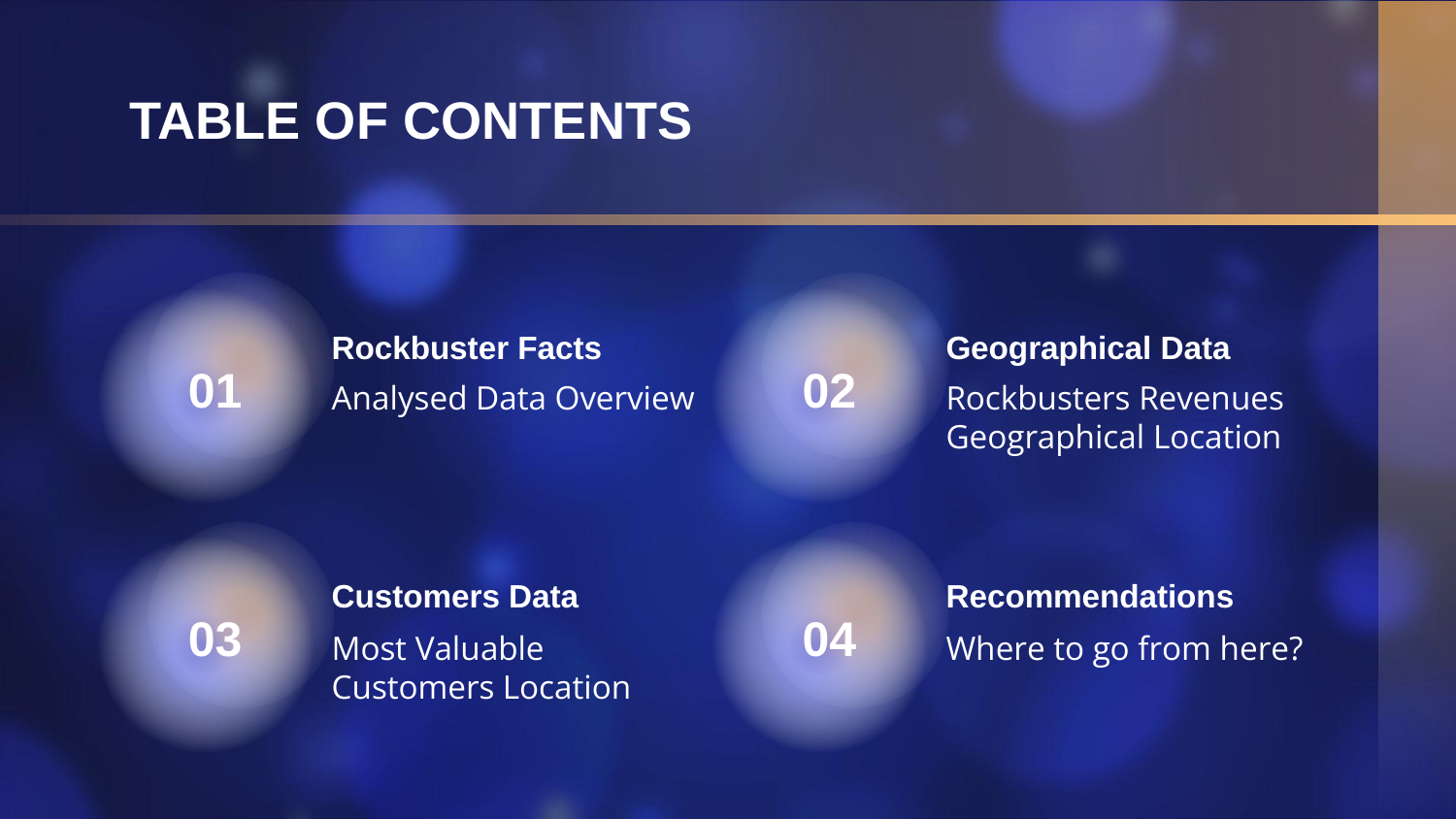

TABLE OF CONTENTS

Geographical Data
Rockbuster Facts
# 01
02
Analysed Data Overview
Rockbusters Revenues Geographical Location

Customers Data
Recommendations
03
04
Most Valuable Customers Location
Where to go from here?